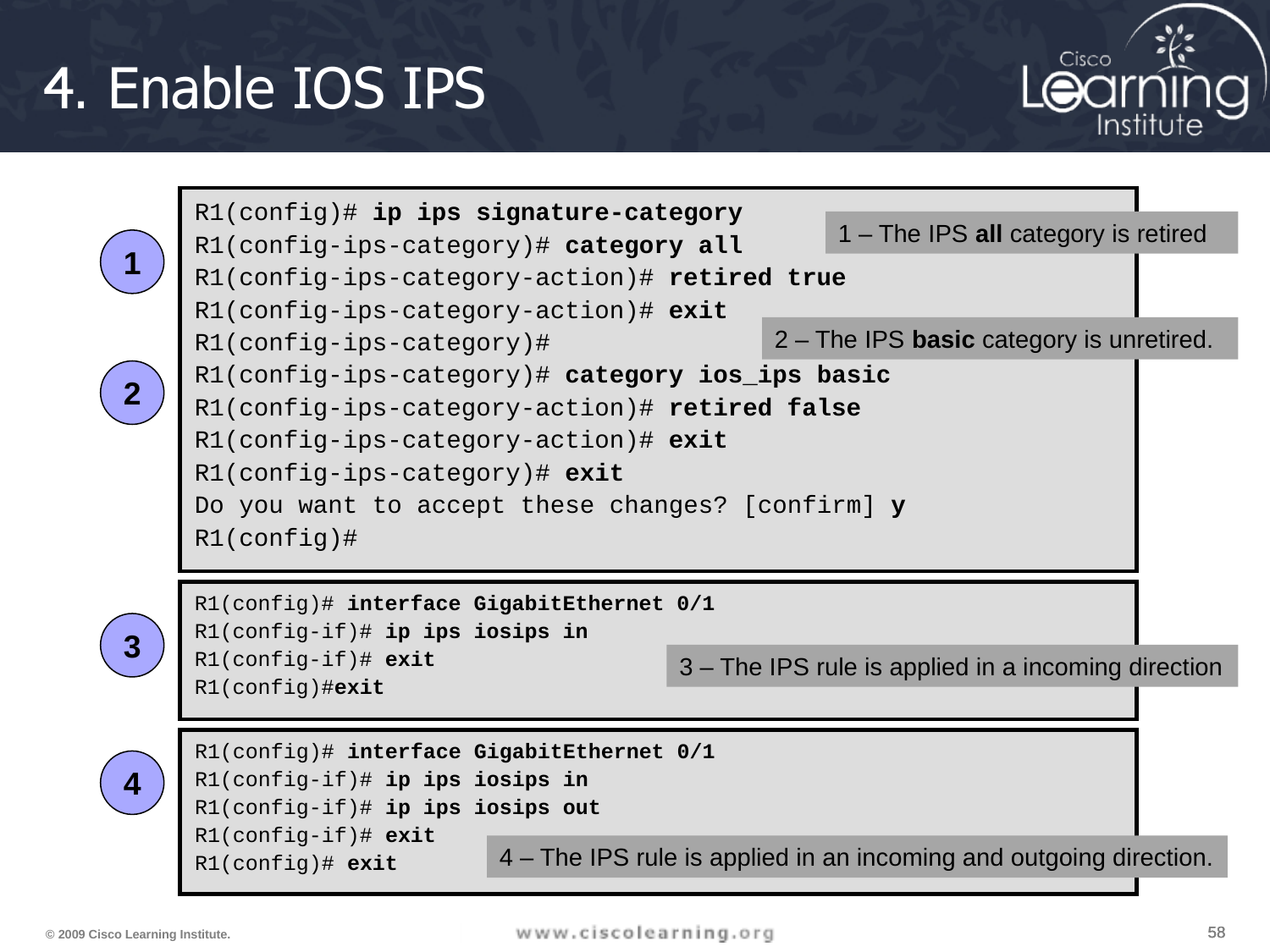

# 4. Enable IOS IPS

R1(config)# ip ips signature-category
R1(config-ips-category)# category all
R1(config-ips-category-action)# retired true
R1(config-ips-category-action)# exit
R1(config-ips-category)#
R1(config-ips-category)# category ios_ips basic
R1(config-ips-category-action)# retired false
R1(config-ips-category-action)# exit
R1(config-ips-category)# exit
Do you want to accept these changes? [confirm] y
R1(config)#

1 – The IPS all category is retired
1
2 – The IPS basic category is unretired.
2

R1(config)# interface GigabitEthernet 0/1
R1(config-if)# ip ips iosips in
R1(config-if)# exit
R1(config)#exit

3
3 – The IPS rule is applied in a incoming direction

R1(config)# interface GigabitEthernet 0/1
R1(config-if)# ip ips iosips in
R1(config-if)# ip ips iosips out
R1(config-if)# exit
R1(config)# exit
4
4 – The IPS rule is applied in an incoming and outgoing direction.